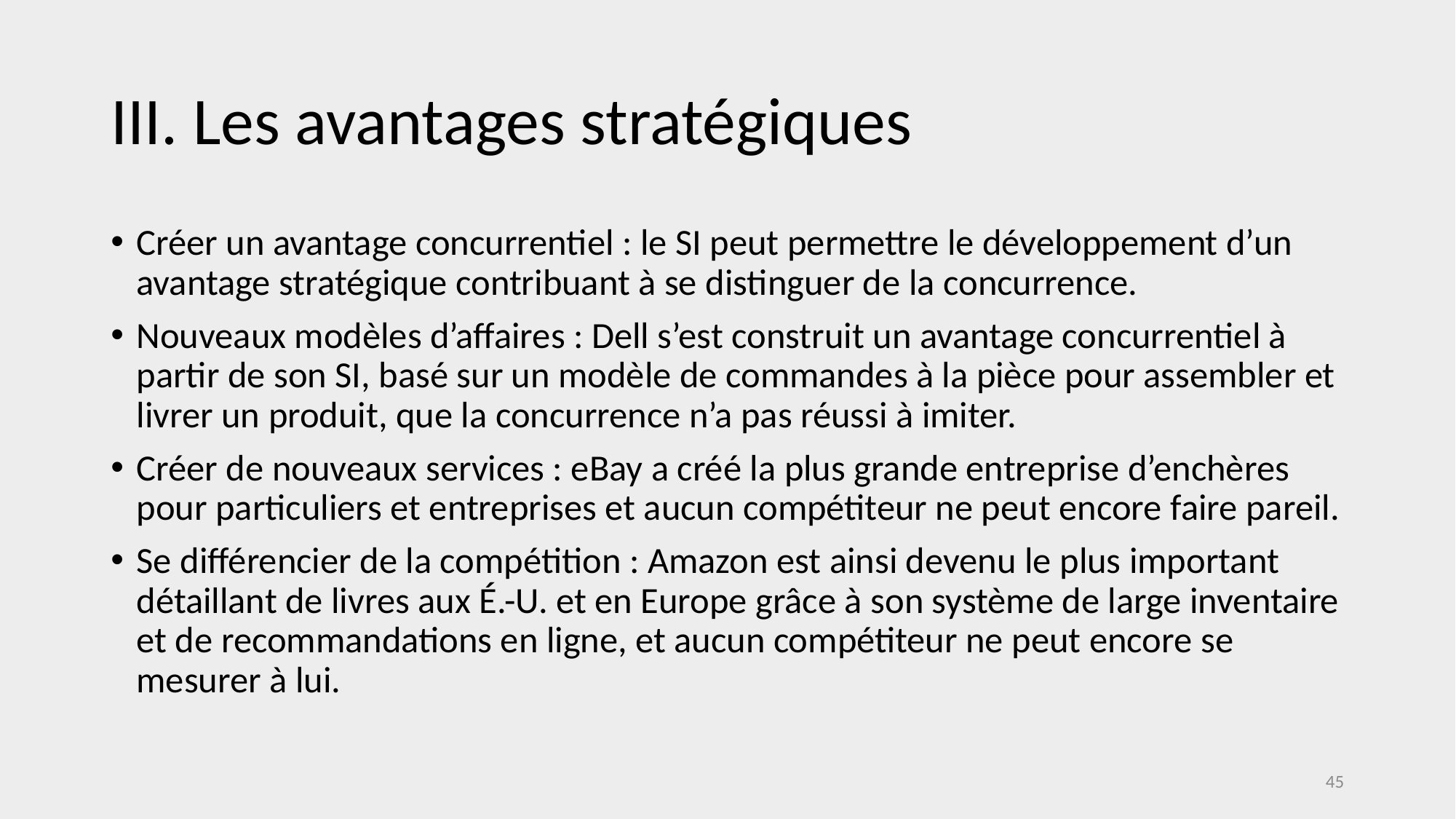

# III. Les avantages stratégiques
Créer un avantage concurrentiel : le SI peut permettre le développement d’un avantage stratégique contribuant à se distinguer de la concurrence.
Nouveaux modèles d’affaires : Dell s’est construit un avantage concurrentiel à partir de son SI, basé sur un modèle de commandes à la pièce pour assembler et livrer un produit, que la concurrence n’a pas réussi à imiter.
Créer de nouveaux services : eBay a créé la plus grande entreprise d’enchères pour particuliers et entreprises et aucun compétiteur ne peut encore faire pareil.
Se différencier de la compétition : Amazon est ainsi devenu le plus important détaillant de livres aux É.-U. et en Europe grâce à son système de large inventaire et de recommandations en ligne, et aucun compétiteur ne peut encore se mesurer à lui.

45